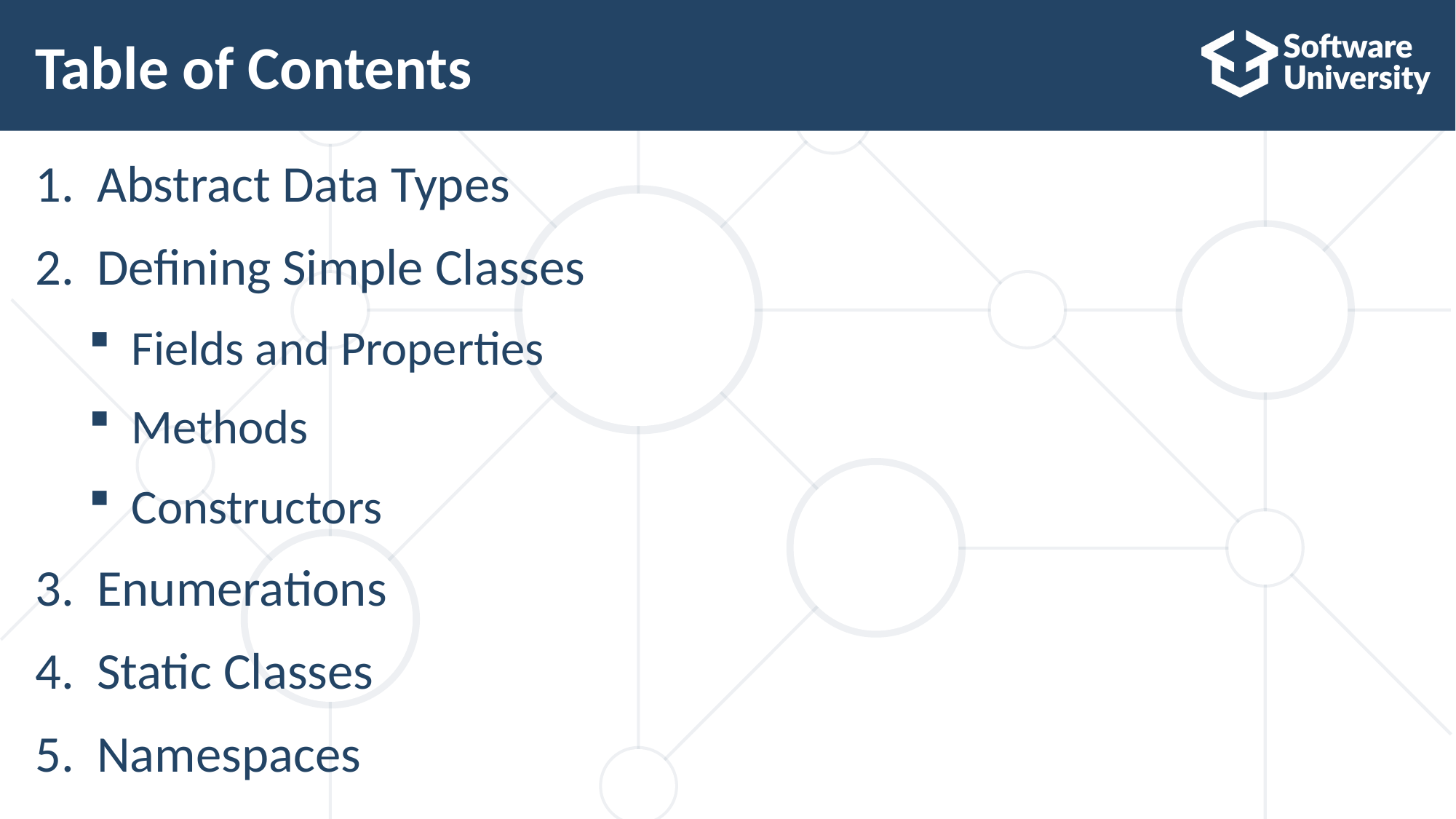

# Table of Contents
Abstract Data Types
Defining Simple Classes
Fields and Properties
Methods
Constructors
Enumerations
Static Classes
Namespaces